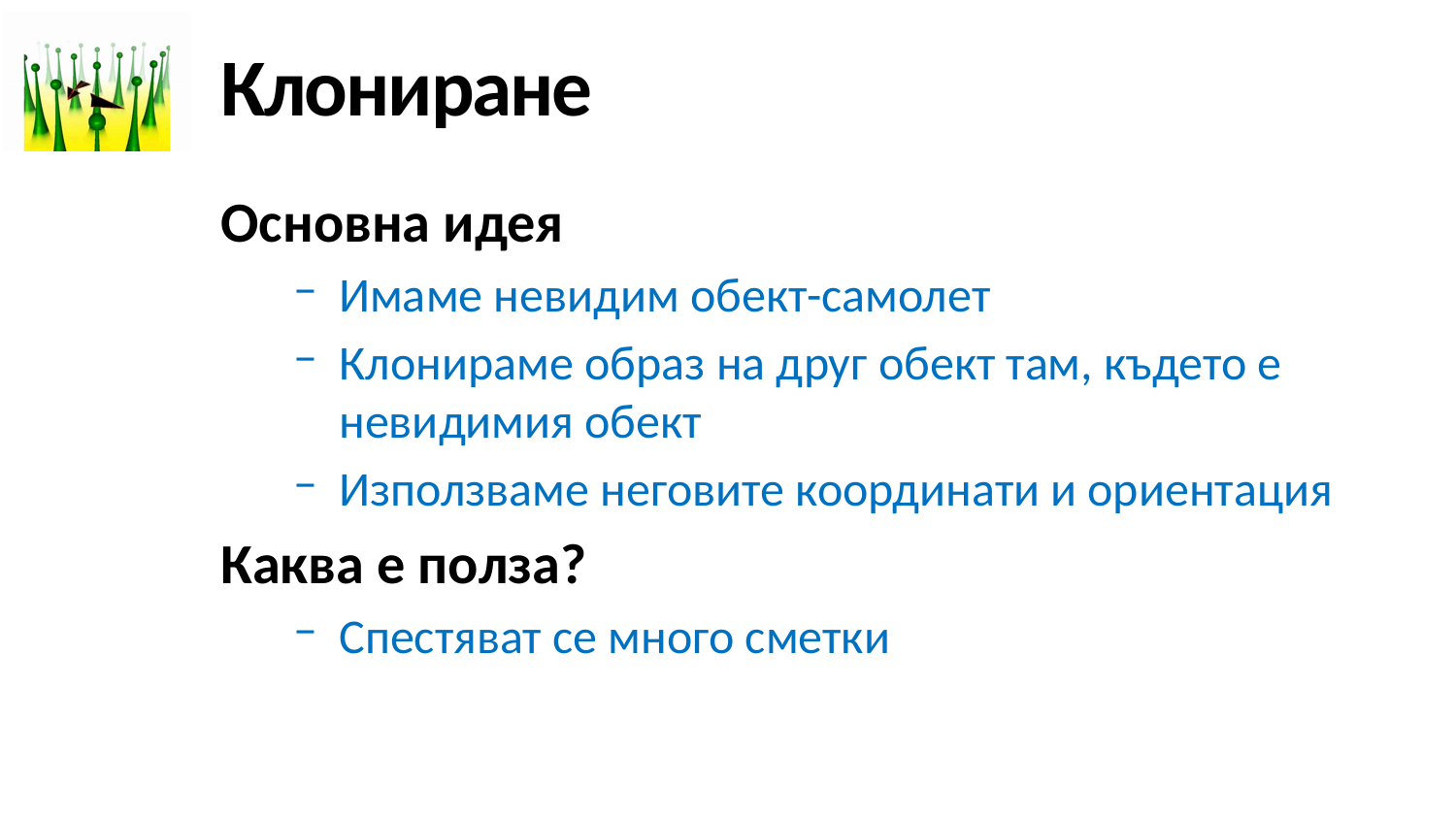

# Клониране
Основна идея
Имаме невидим обект-самолет
Клонираме образ на друг обект там, където е невидимия обект
Използваме неговите координати и ориентация
Каква е полза?
Спестяват се много сметки